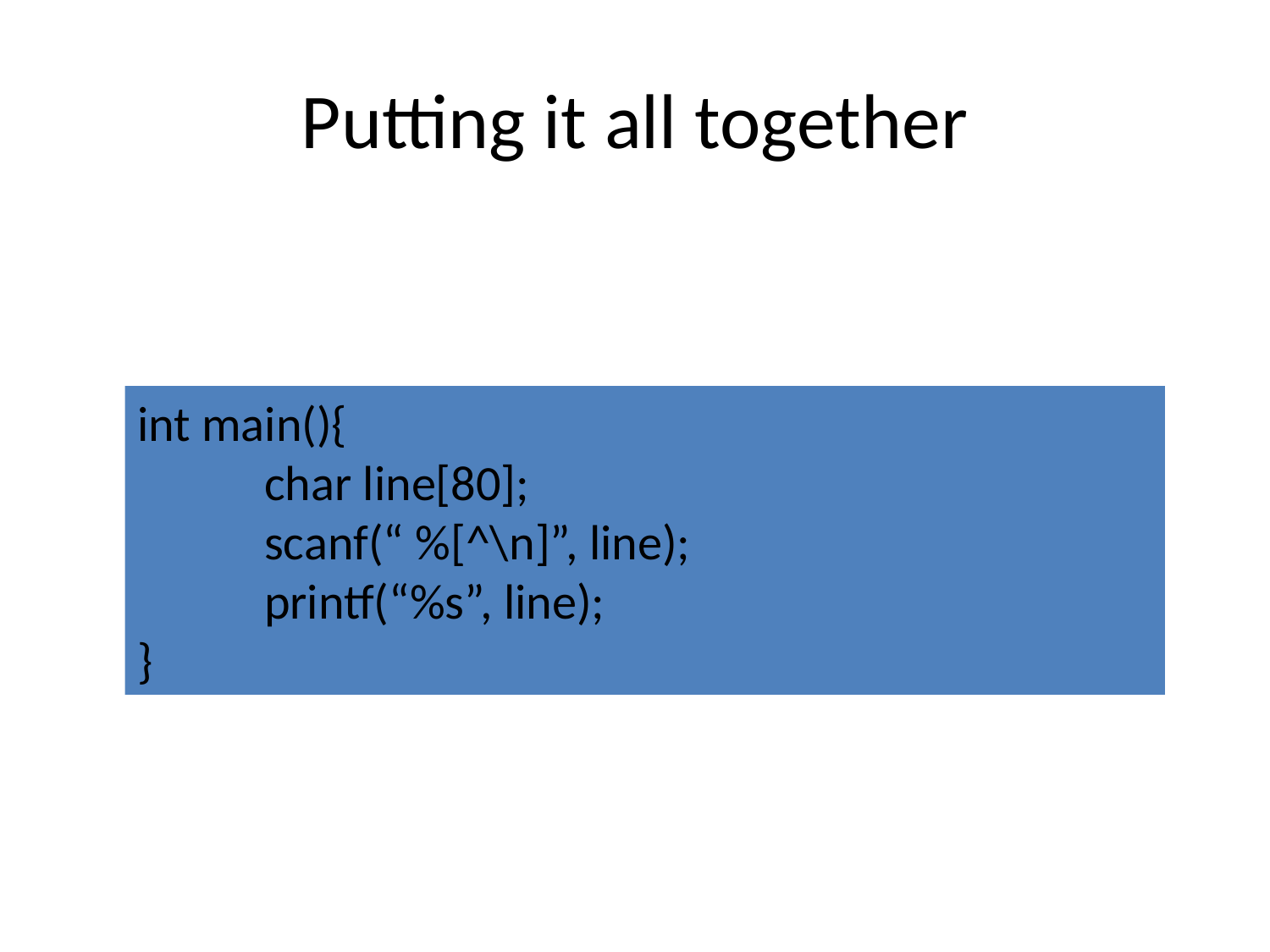

# Putting it all together
int main(){
	char line[80];
	scanf(“ %[^\n]”, line);
	printf(“%s”, line);
}